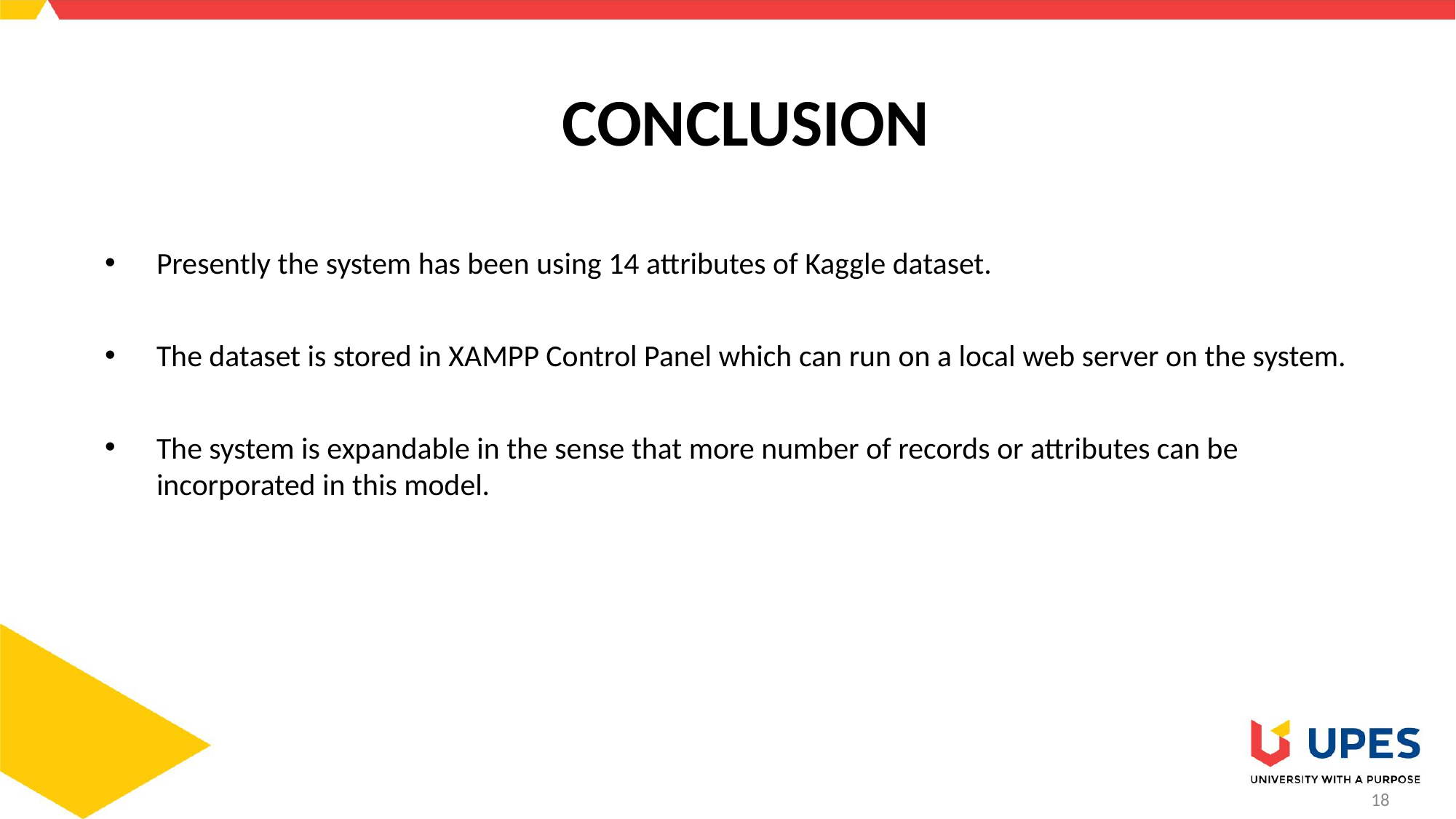

# CONCLUSION
Presently the system has been using 14 attributes of Kaggle dataset.

The dataset is stored in XAMPP Control Panel which can run on a local web server on the system.

The system is expandable in the sense that more number of records or attributes can be incorporated in this model.